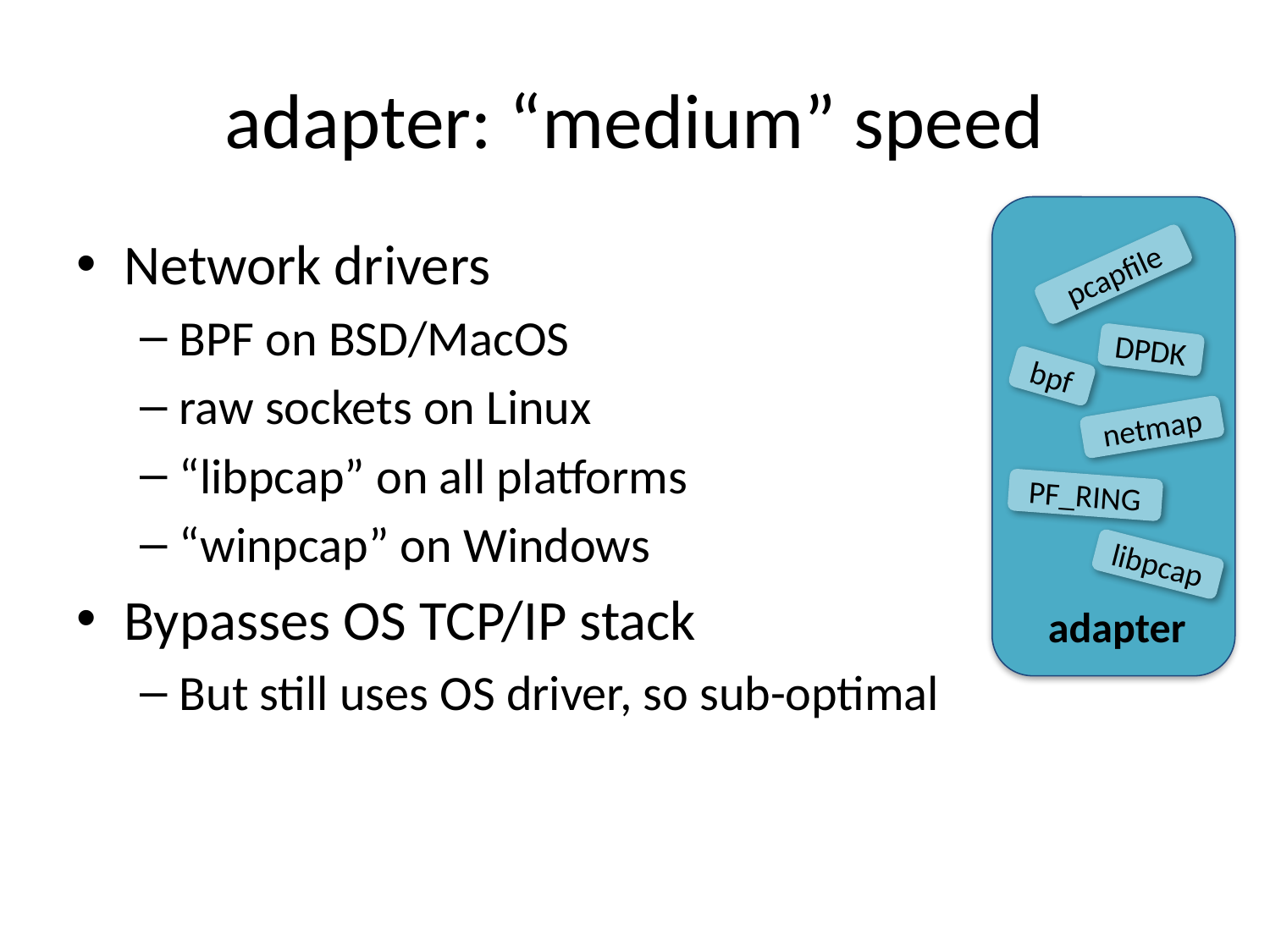

# adapter: “medium” speed

Network drivers
BPF on BSD/MacOS
raw sockets on Linux
“libpcap” on all platforms
“winpcap” on Windows
Bypasses OS TCP/IP stack
But still uses OS driver, so sub-optimal
pcapfile
DPDK
bpf
netmap
PF_RING
libpcap
adapter